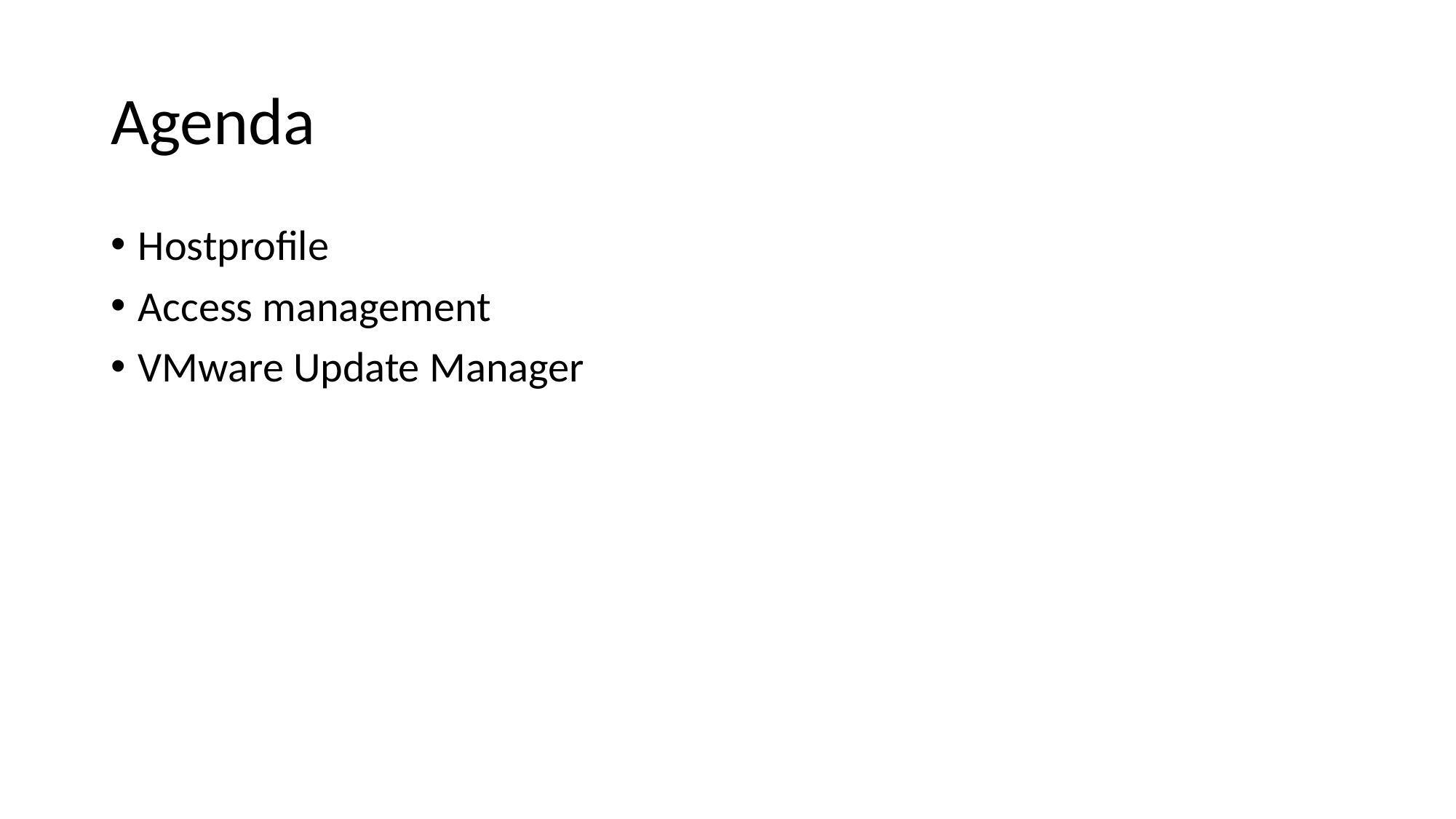

# Agenda
Hostprofile
Access management
VMware Update Manager